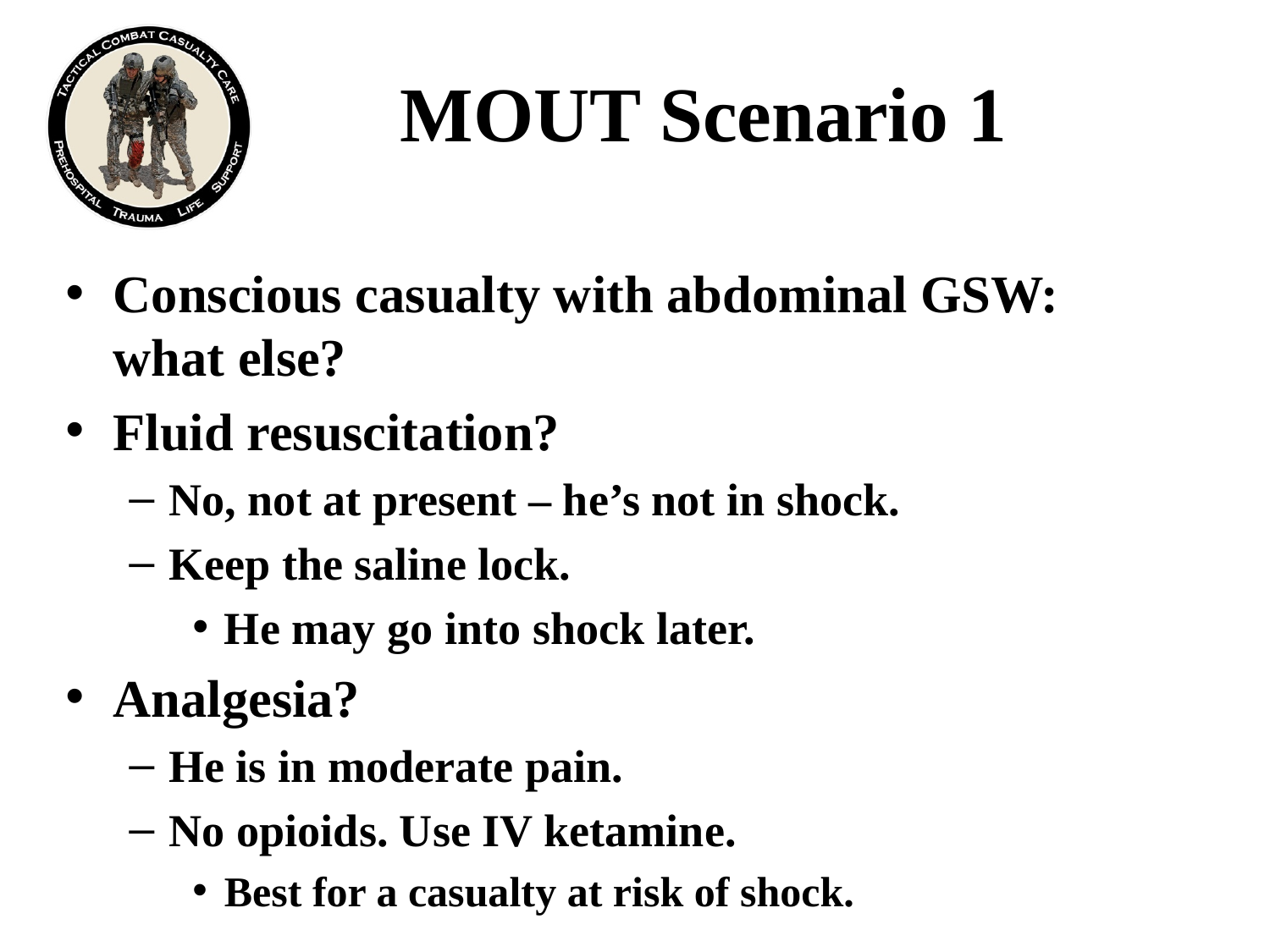

# MOUT Scenario 1
Conscious casualty with abdominal GSW: what else?
Fluid resuscitation?
No, not at present – he’s not in shock.
Keep the saline lock.
He may go into shock later.
Analgesia?
He is in moderate pain.
No opioids. Use IV ketamine.
Best for a casualty at risk of shock.